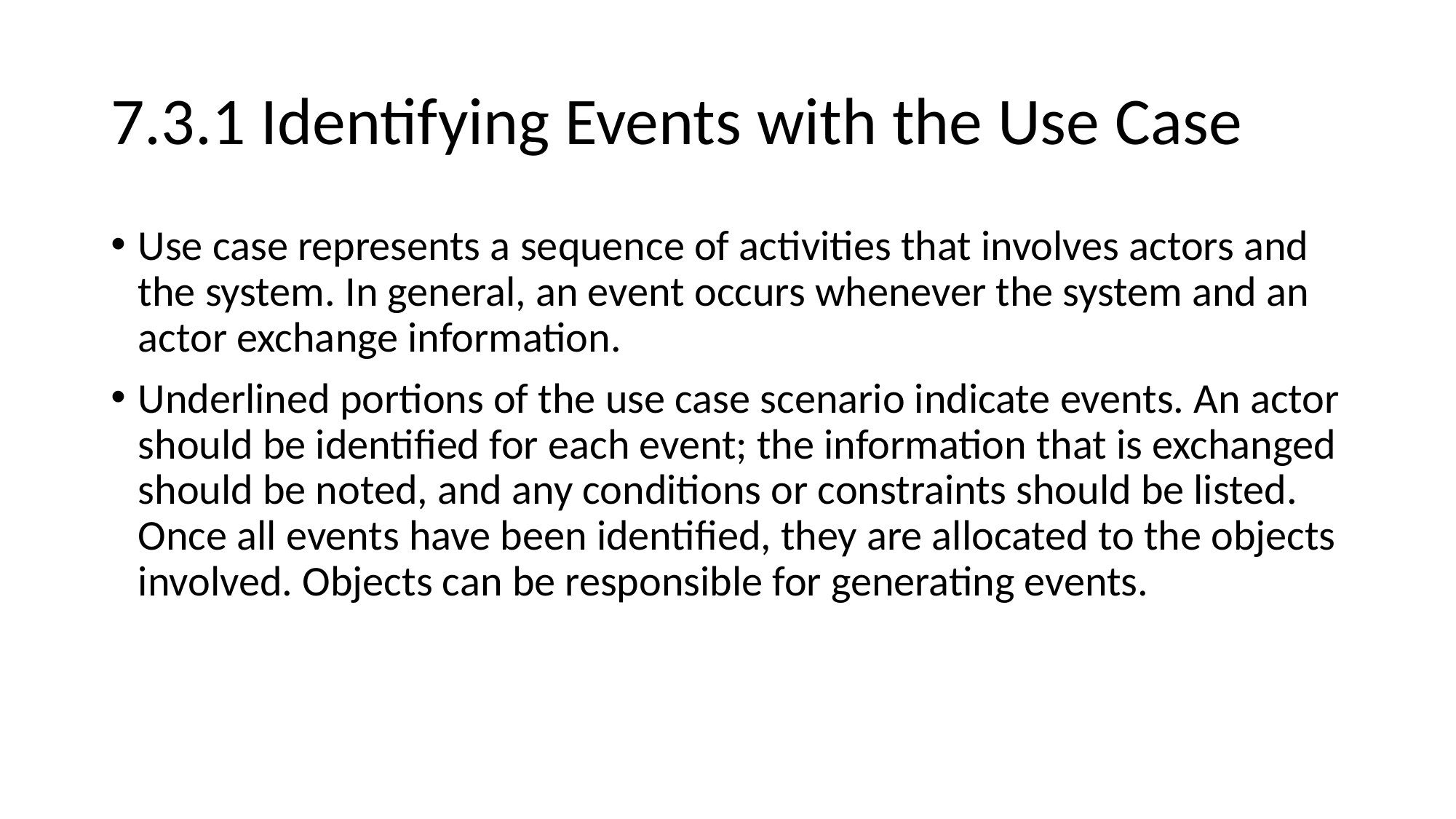

# 7.3.1 Identifying Events with the Use Case
Use case represents a sequence of activities that involves actors and the system. In general, an event occurs whenever the system and an actor exchange information.
Underlined portions of the use case scenario indicate events. An actor should be identified for each event; the information that is exchanged should be noted, and any conditions or constraints should be listed. Once all events have been identified, they are allocated to the objects involved. Objects can be responsible for generating events.